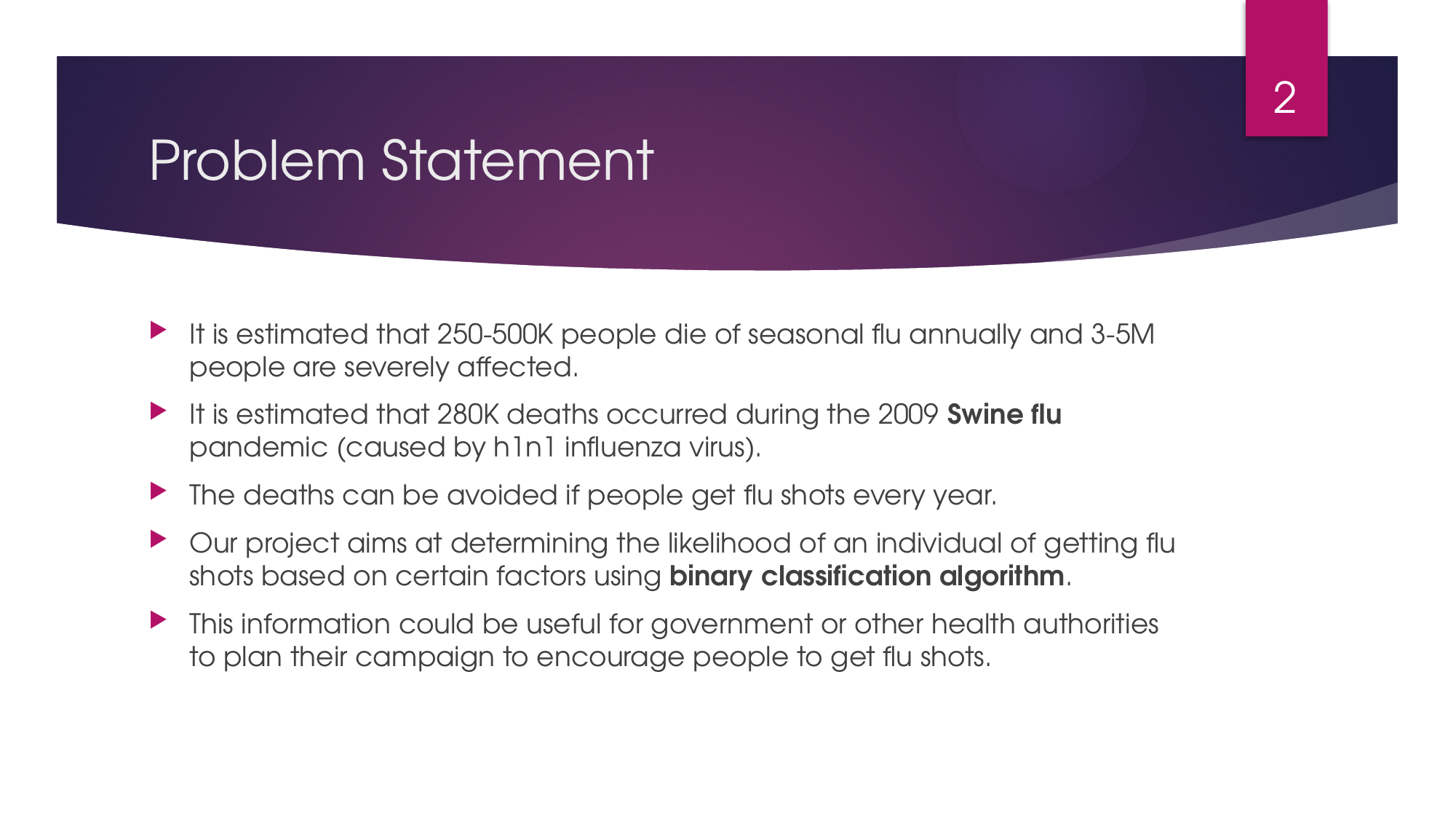

2
# Problem Statement
It is estimated that 250-500K people die of seasonal flu annually and 3-5M people are severely affected.
It is estimated that 280K deaths occurred during the 2009 Swine flu pandemic (caused by h1n1 influenza virus).
The deaths can be avoided if people get flu shots every year.
Our project aims at determining the likelihood of an individual of getting flu shots based on certain factors using binary classification algorithm.
This information could be useful for government or other health authorities to plan their campaign to encourage people to get flu shots.